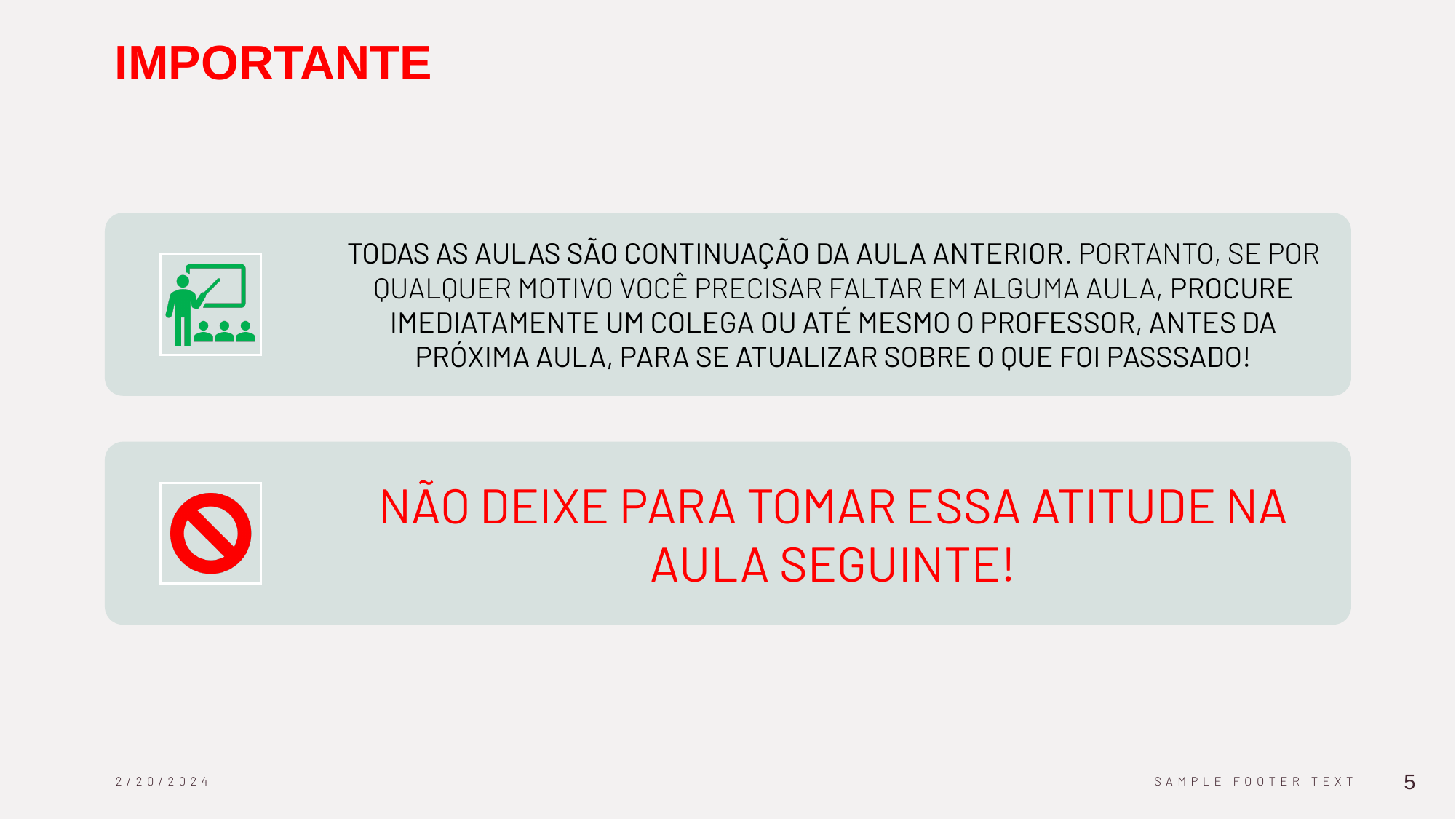

# IMPORTANTE
TODAS AS AULAS SÃO CONTINUAÇÃO DA AULA ANTERIOR. PORTANTO, SE POR QUALQUER MOTIVO VOCÊ PRECISAR FALTAR EM ALGUMA AULA, PROCURE IMEDIATAMENTE UM COLEGA OU ATÉ MESMO O PROFESSOR, ANTES DA PRÓXIMA AULA, PARA SE ATUALIZAR SOBRE O QUE FOI PASSSADO!
NÃO DEIXE PARA TOMAR ESSA ATITUDE NA AULA SEGUINTE!
2/20/2024
Sample Footer Text
5